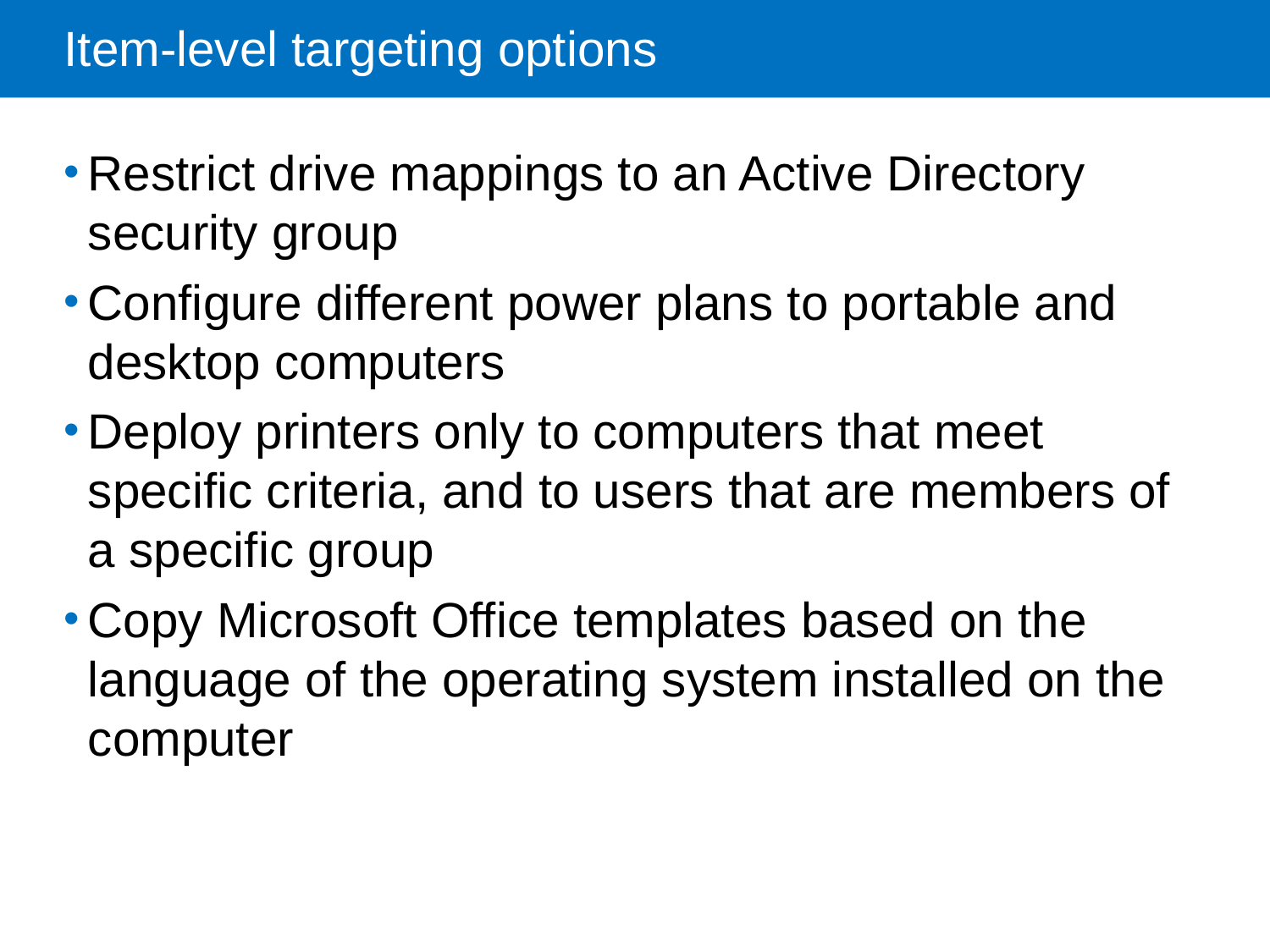

# Item-level targeting options
Restrict drive mappings to an Active Directory security group
Configure different power plans to portable and desktop computers
Deploy printers only to computers that meet specific criteria, and to users that are members of a specific group
Copy Microsoft Office templates based on the language of the operating system installed on the computer